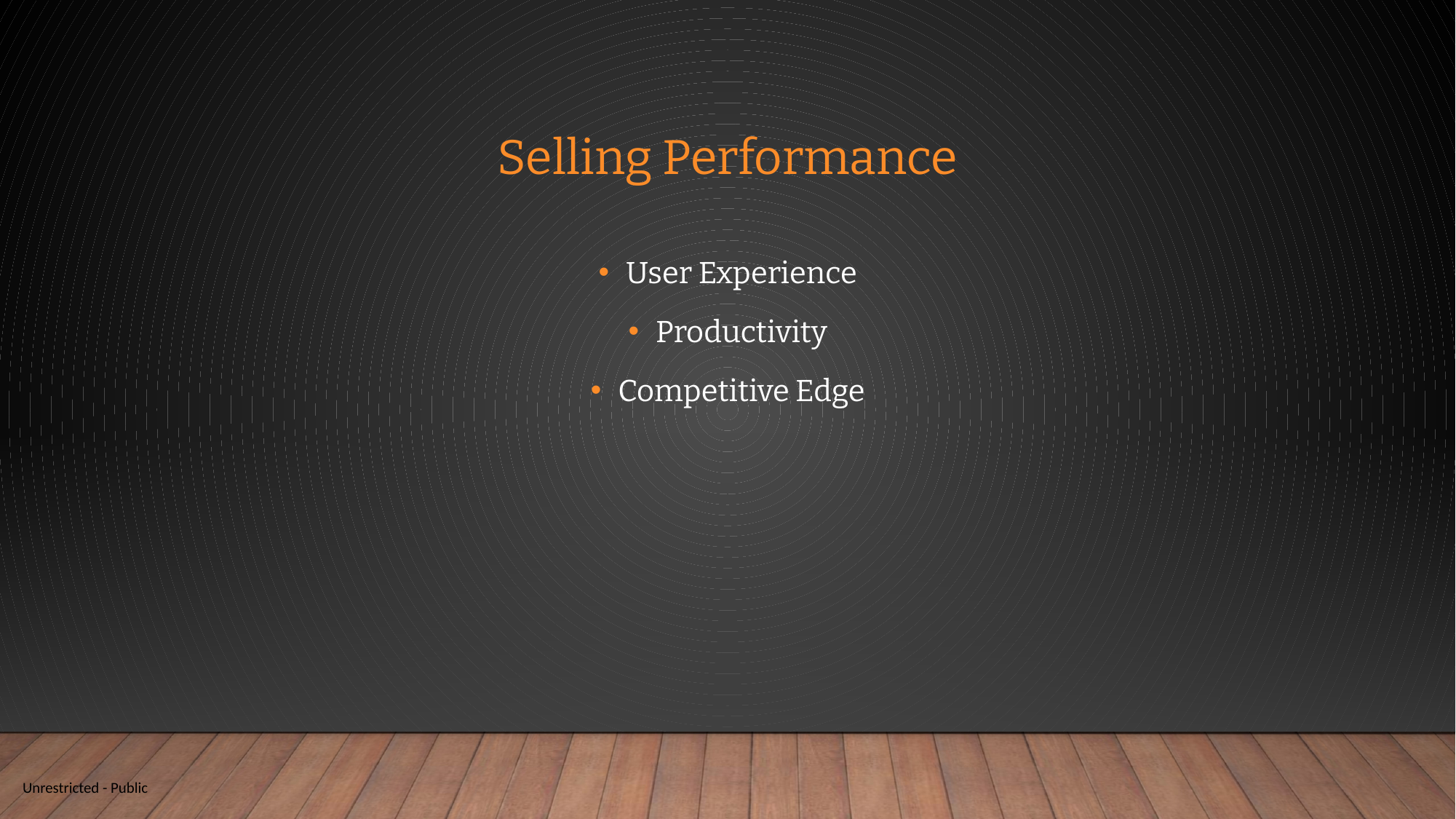

# Selling Performance
User Experience
Productivity
Competitive Edge